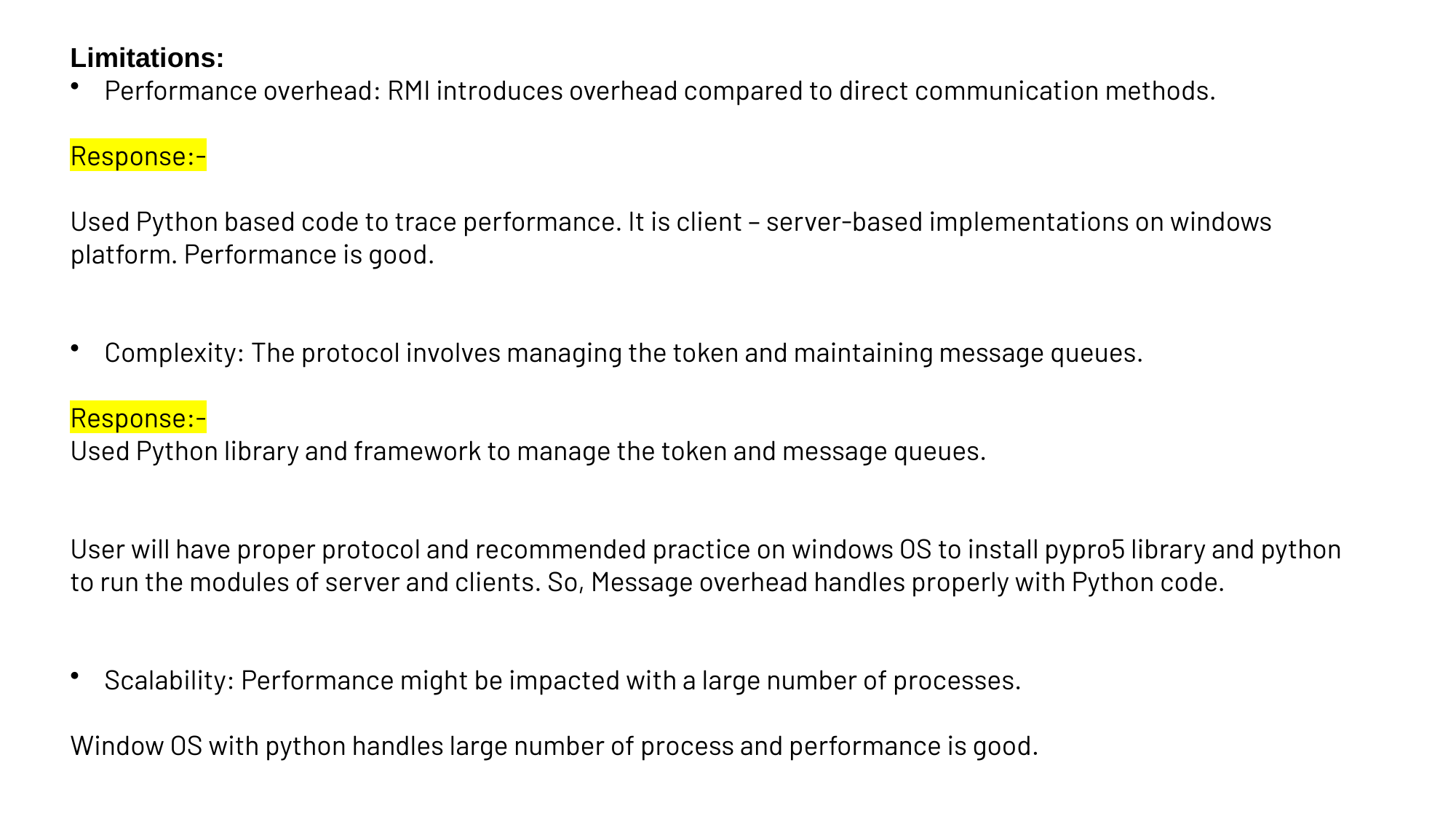

Limitations:
Performance overhead: RMI introduces overhead compared to direct communication methods.

Response:-

Used Python based code to trace performance. It is client – server-based implementations on windows platform. Performance is good.

Complexity: The protocol involves managing the token and maintaining message queues.

Response:-
Used Python library and framework to manage the token and message queues.

User will have proper protocol and recommended practice on windows OS to install pypro5 library and python to run the modules of server and clients. So, Message overhead handles properly with Python code.

Scalability: Performance might be impacted with a large number of processes.

Window OS with python handles large number of process and performance is good.